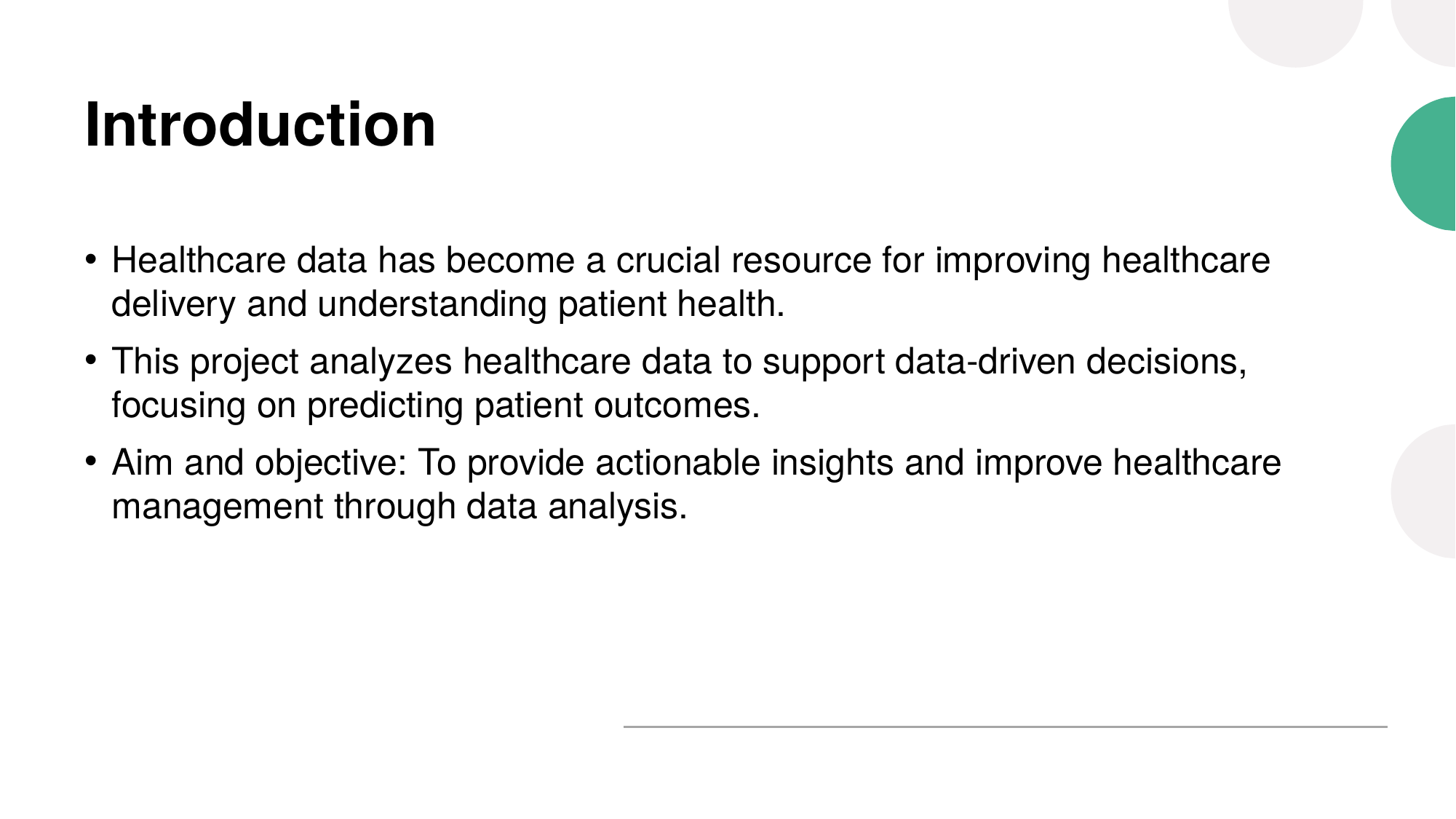

# Introduction
Healthcare data has become a crucial resource for improving healthcare delivery and understanding patient health.
This project analyzes healthcare data to support data-driven decisions, focusing on predicting patient outcomes.
Aim and objective: To provide actionable insights and improve healthcare management through data analysis.